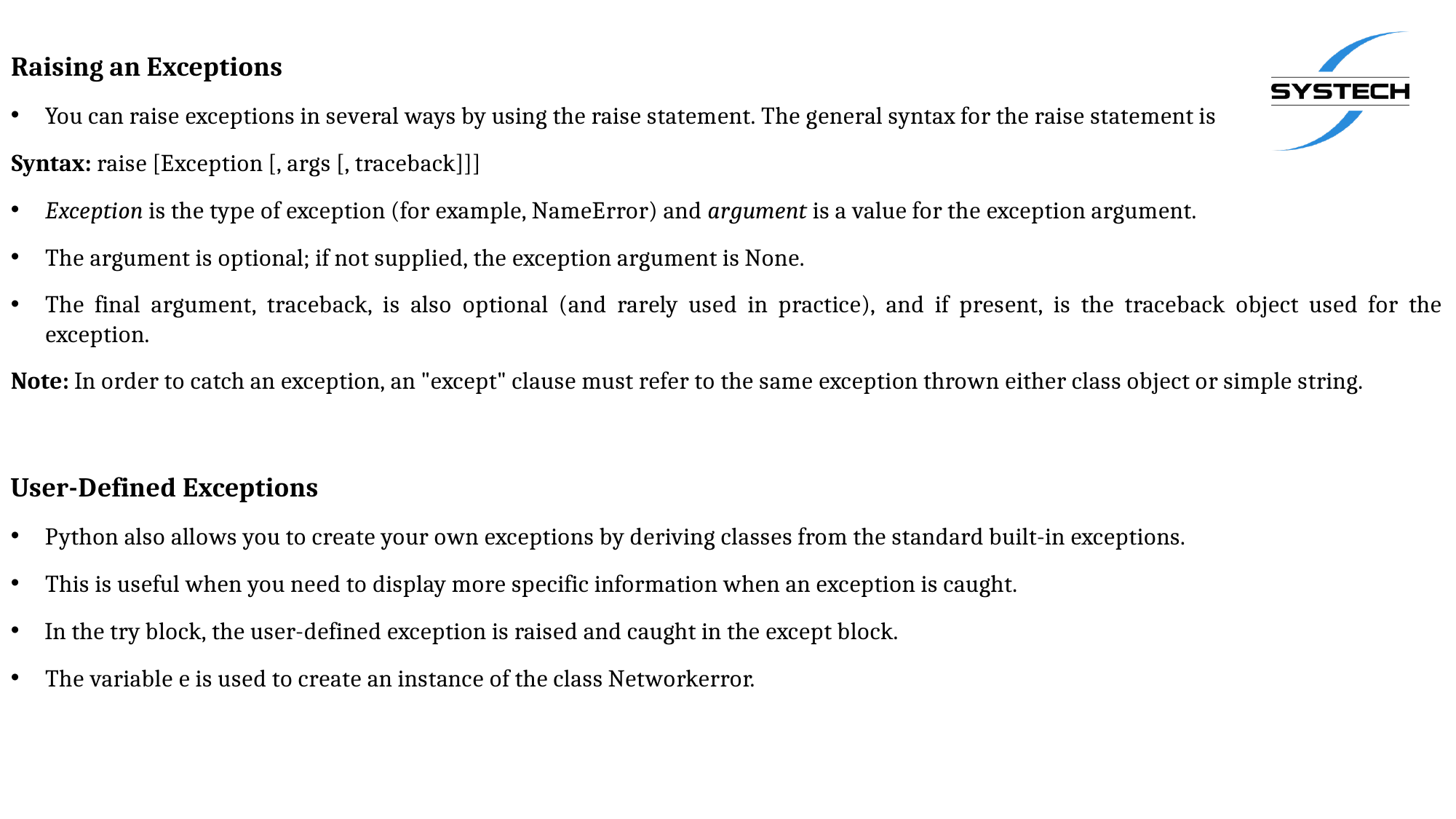

Raising an Exceptions
You can raise exceptions in several ways by using the raise statement. The general syntax for the raise statement is
Syntax: raise [Exception [, args [, traceback]]]
Exception is the type of exception (for example, NameError) and argument is a value for the exception argument.
The argument is optional; if not supplied, the exception argument is None.
The final argument, traceback, is also optional (and rarely used in practice), and if present, is the traceback object used for the exception.
Note: In order to catch an exception, an "except" clause must refer to the same exception thrown either class object or simple string.
User-Defined Exceptions
Python also allows you to create your own exceptions by deriving classes from the standard built-in exceptions.
This is useful when you need to display more specific information when an exception is caught.
In the try block, the user-defined exception is raised and caught in the except block.
The variable e is used to create an instance of the class Networkerror.